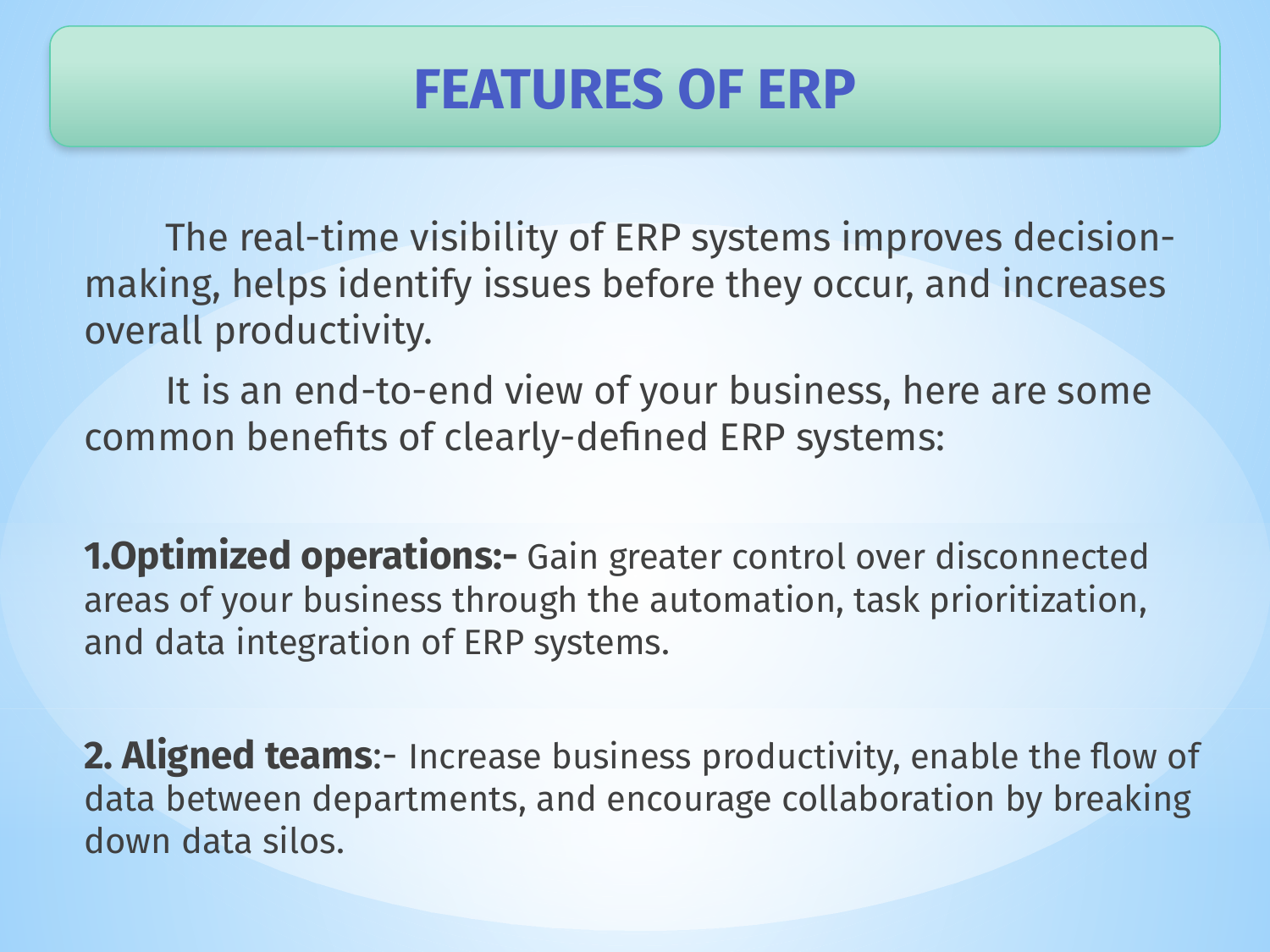

Features of Erp
        The real-time visibility of ERP systems improves decision-making, helps identify issues before they occur, and increases overall productivity.
        It is an end-to-end view of your business, here are some common benefits of clearly-defined ERP systems:

1.Optimized operations:- Gain greater control over disconnected areas of your business through the automation, task prioritization, and data integration of ERP systems.

2. Aligned teams:- Increase business productivity, enable the flow of data between departments, and encourage collaboration by breaking down data silos.